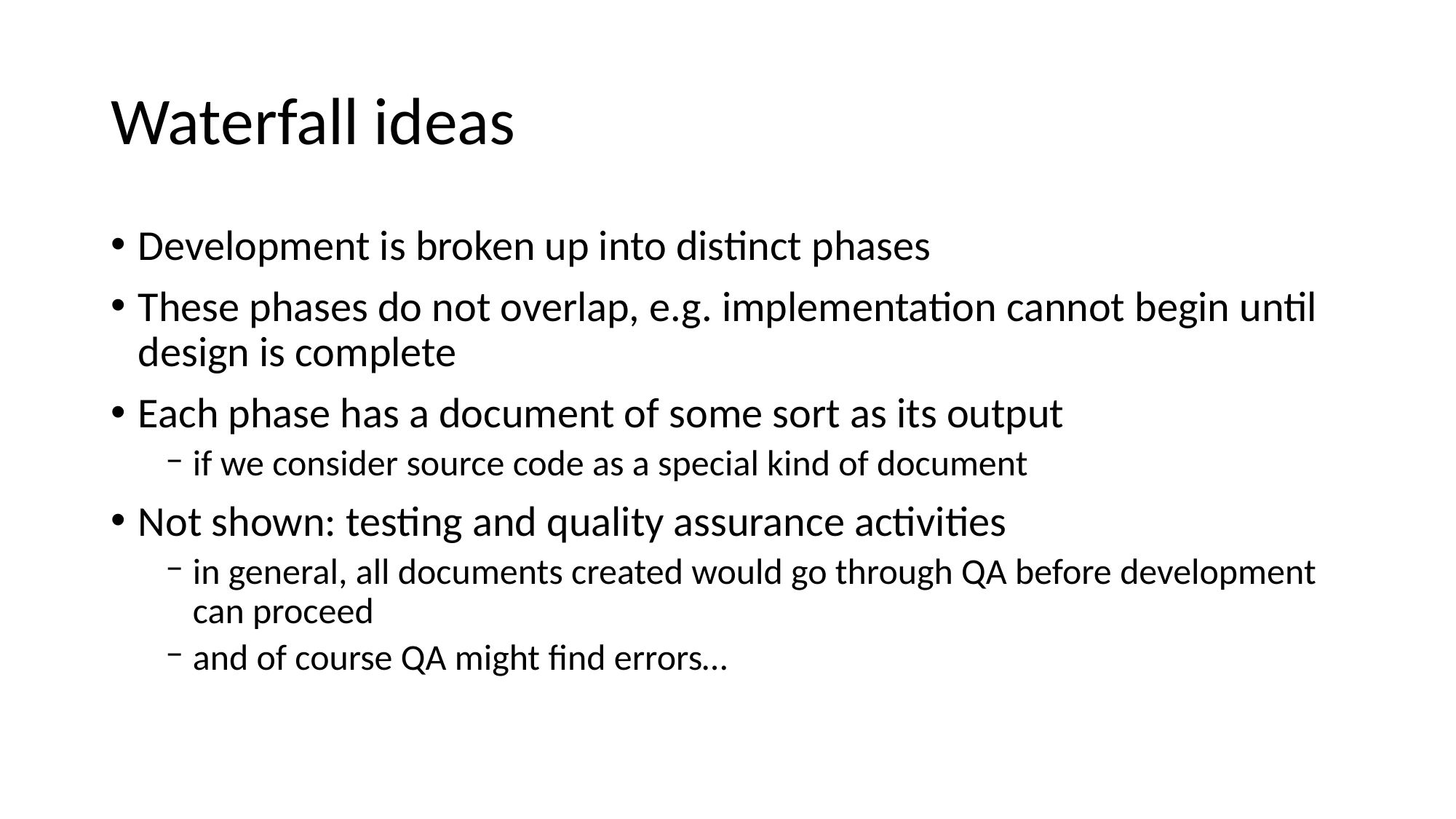

# Waterfall ideas
Development is broken up into distinct phases
These phases do not overlap, e.g. implementation cannot begin until design is complete
Each phase has a document of some sort as its output
if we consider source code as a special kind of document
Not shown: testing and quality assurance activities
in general, all documents created would go through QA before development can proceed
and of course QA might find errors…